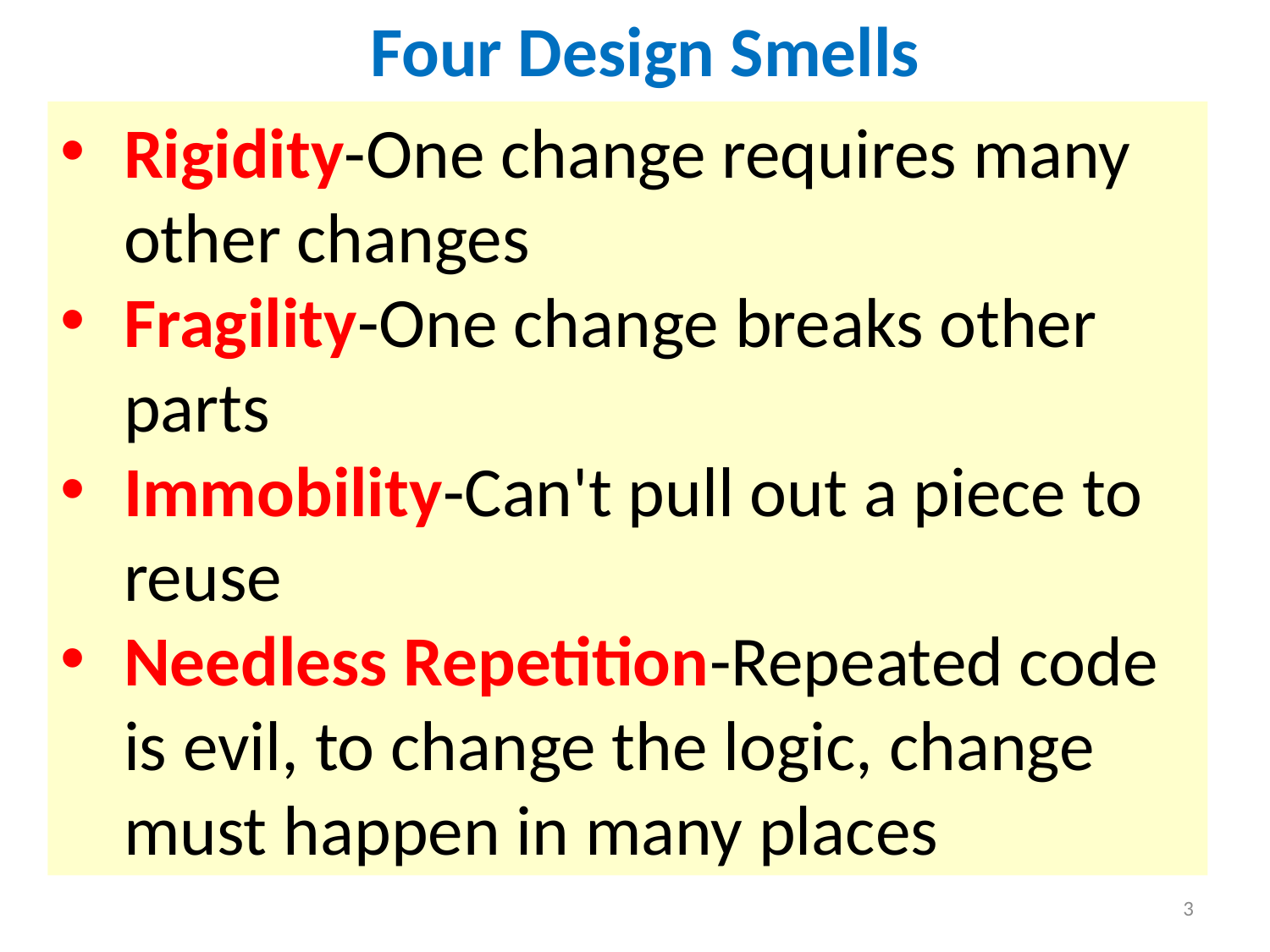

Four Design Smells
Rigidity-One change requires many other changes
Fragility-One change breaks other parts
Immobility-Can't pull out a piece to reuse
Needless Repetition-Repeated code is evil, to change the logic, change must happen in many places
3